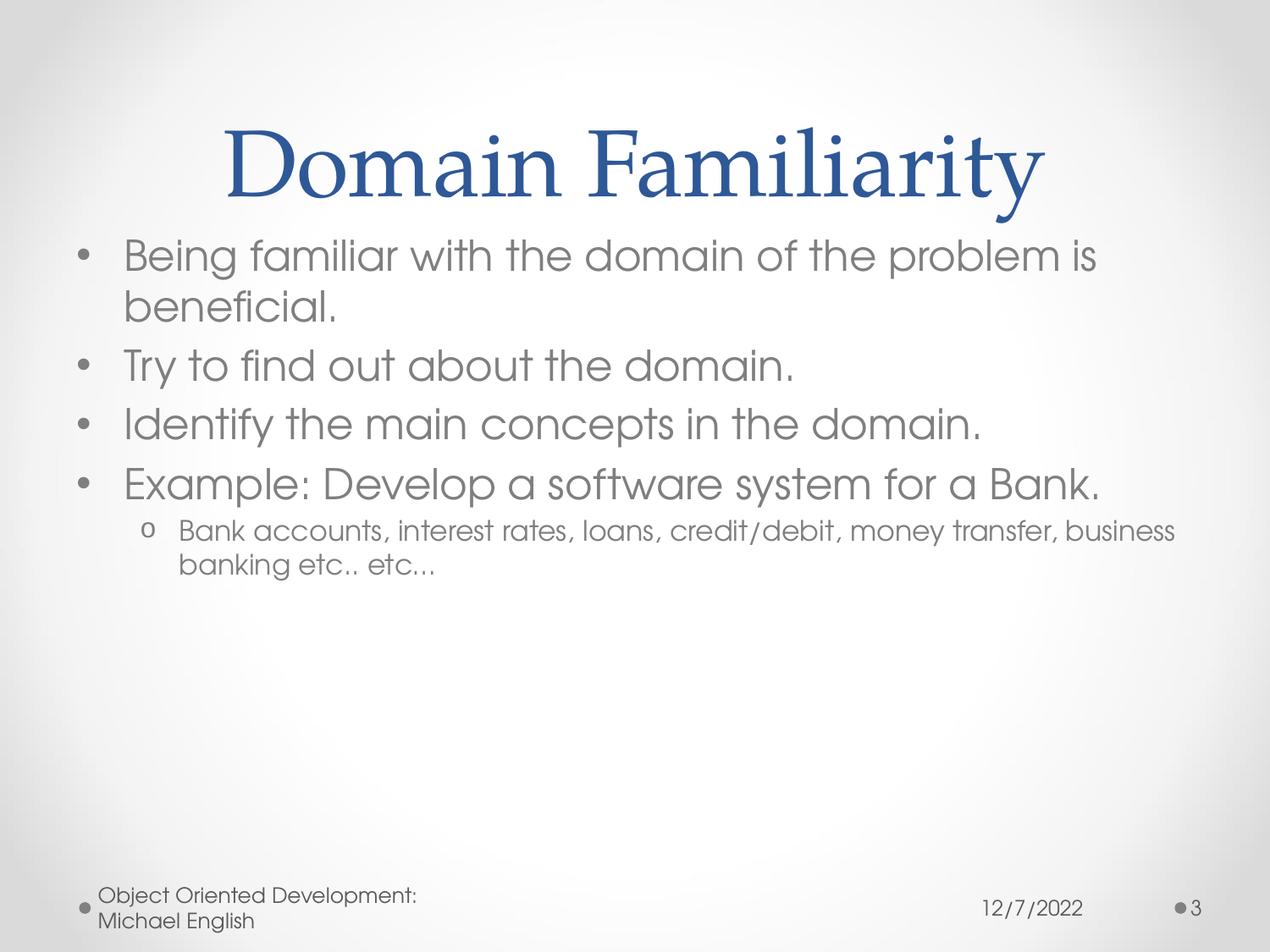

# Domain Familiarity
Being familiar with the domain of the problem is beneficial.
Try to find out about the domain.
Identify the main concepts in the domain.
Example: Develop a software system for a Bank.
Bank accounts, interest rates, loans, credit/debit, money transfer, business banking etc.. etc…
Object Oriented Development: Michael English
12/7/2022
3